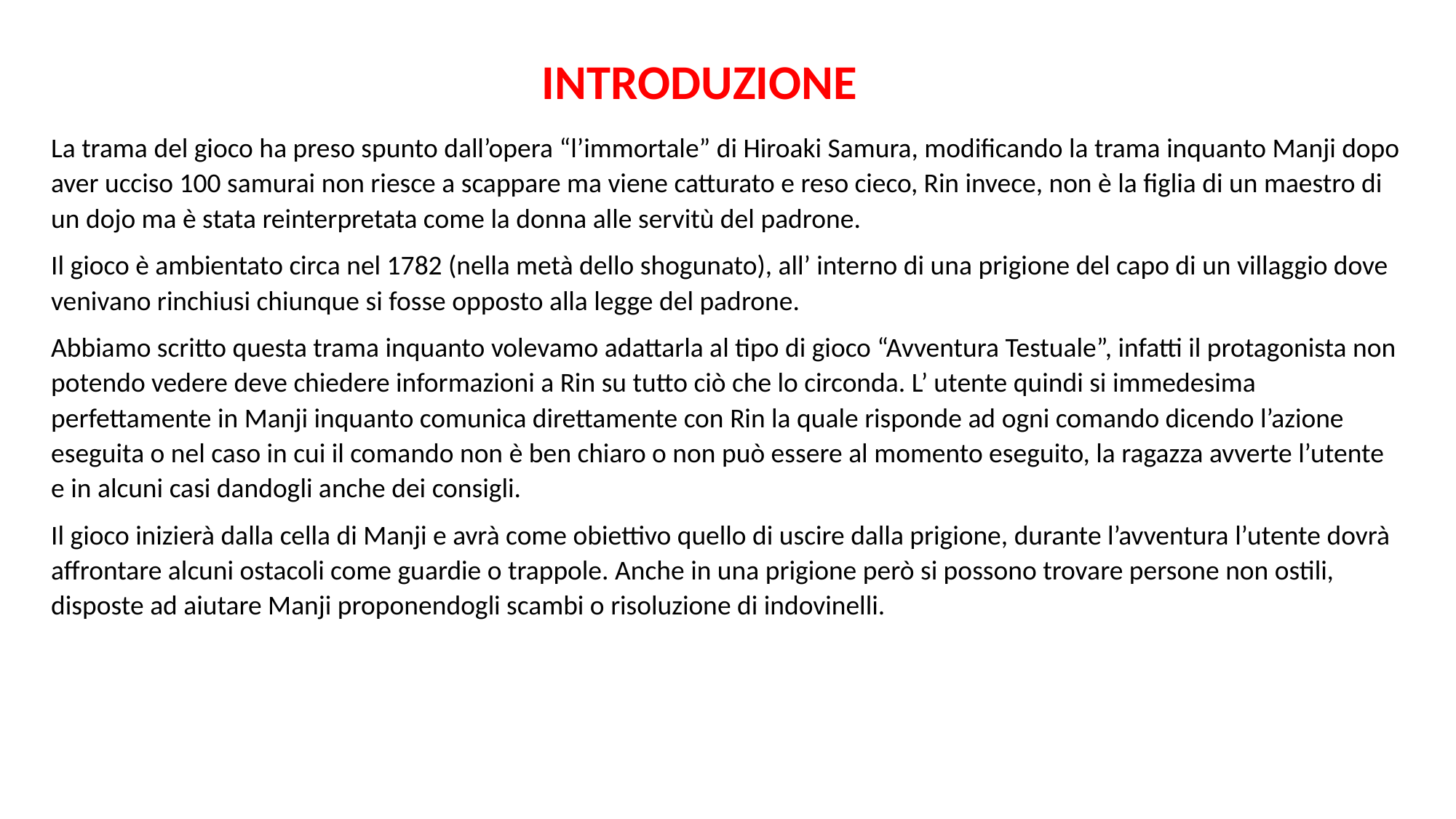

INTRODUZIONE
La trama del gioco ha preso spunto dall’opera “l’immortale” di Hiroaki Samura, modificando la trama inquanto Manji dopo aver ucciso 100 samurai non riesce a scappare ma viene catturato e reso cieco, Rin invece, non è la figlia di un maestro di un dojo ma è stata reinterpretata come la donna alle servitù del padrone.
Il gioco è ambientato circa nel 1782 (nella metà dello shogunato), all’ interno di una prigione del capo di un villaggio dove venivano rinchiusi chiunque si fosse opposto alla legge del padrone.
Abbiamo scritto questa trama inquanto volevamo adattarla al tipo di gioco “Avventura Testuale”, infatti il protagonista non potendo vedere deve chiedere informazioni a Rin su tutto ciò che lo circonda. L’ utente quindi si immedesima perfettamente in Manji inquanto comunica direttamente con Rin la quale risponde ad ogni comando dicendo l’azione eseguita o nel caso in cui il comando non è ben chiaro o non può essere al momento eseguito, la ragazza avverte l’utente e in alcuni casi dandogli anche dei consigli.
Il gioco inizierà dalla cella di Manji e avrà come obiettivo quello di uscire dalla prigione, durante l’avventura l’utente dovrà affrontare alcuni ostacoli come guardie o trappole. Anche in una prigione però si possono trovare persone non ostili, disposte ad aiutare Manji proponendogli scambi o risoluzione di indovinelli.